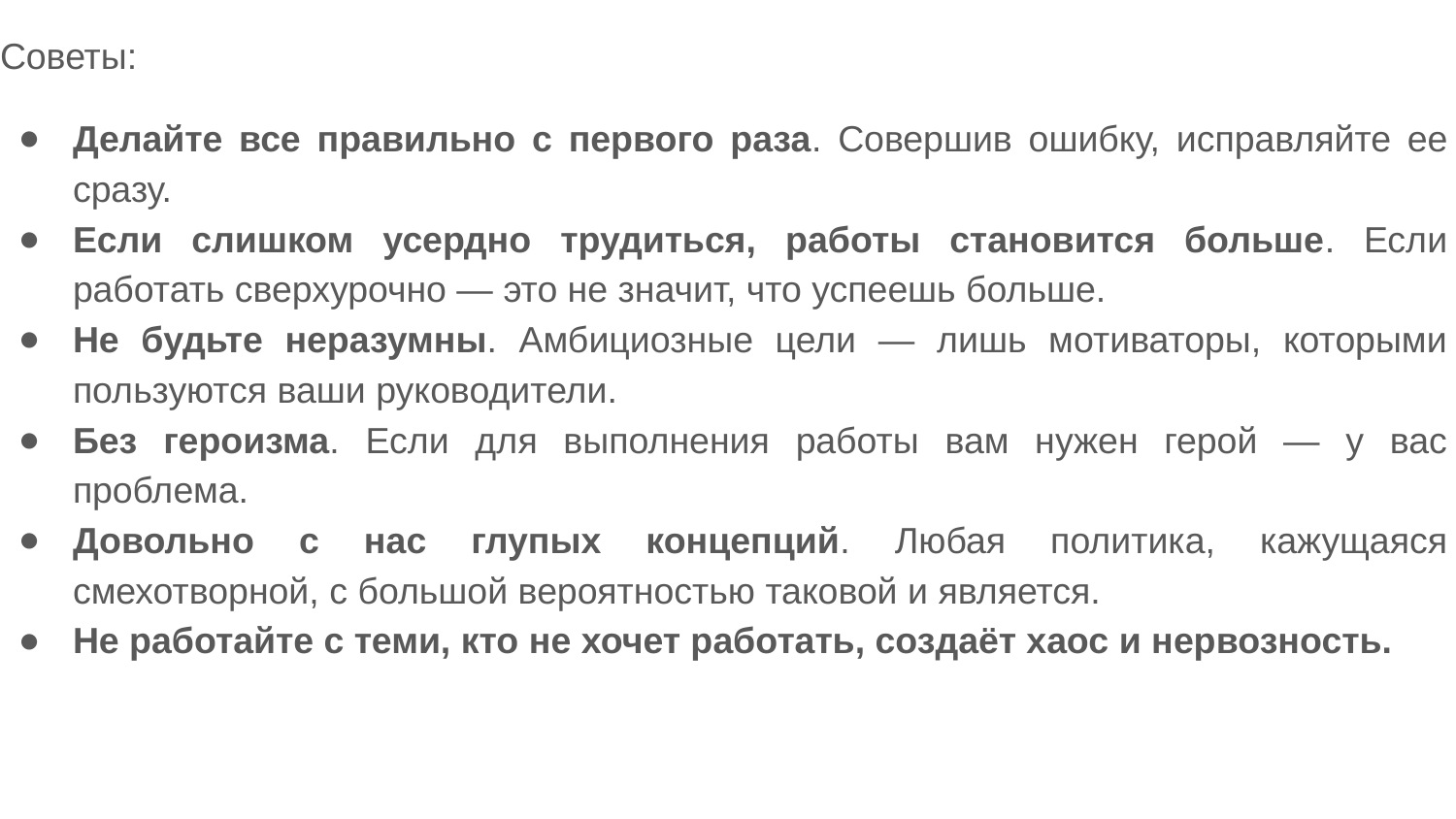

# Советы:
Делайте все правильно с первого раза. Совершив ошибку, исправляйте ее сразу.
Если слишком усердно трудиться, работы становится больше. Если работать сверхурочно — это не значит, что успеешь больше.
Не будьте неразумны. Амбициозные цели — лишь мотиваторы, которыми пользуются ваши руководители.
Без героизма. Если для выполнения работы вам нужен герой — у вас проблема.
Довольно с нас глупых концепций. Любая политика, кажущаяся смехотворной, с большой вероятностью таковой и является.
Не работайте с теми, кто не хочет работать, создаёт хаос и нервозность.